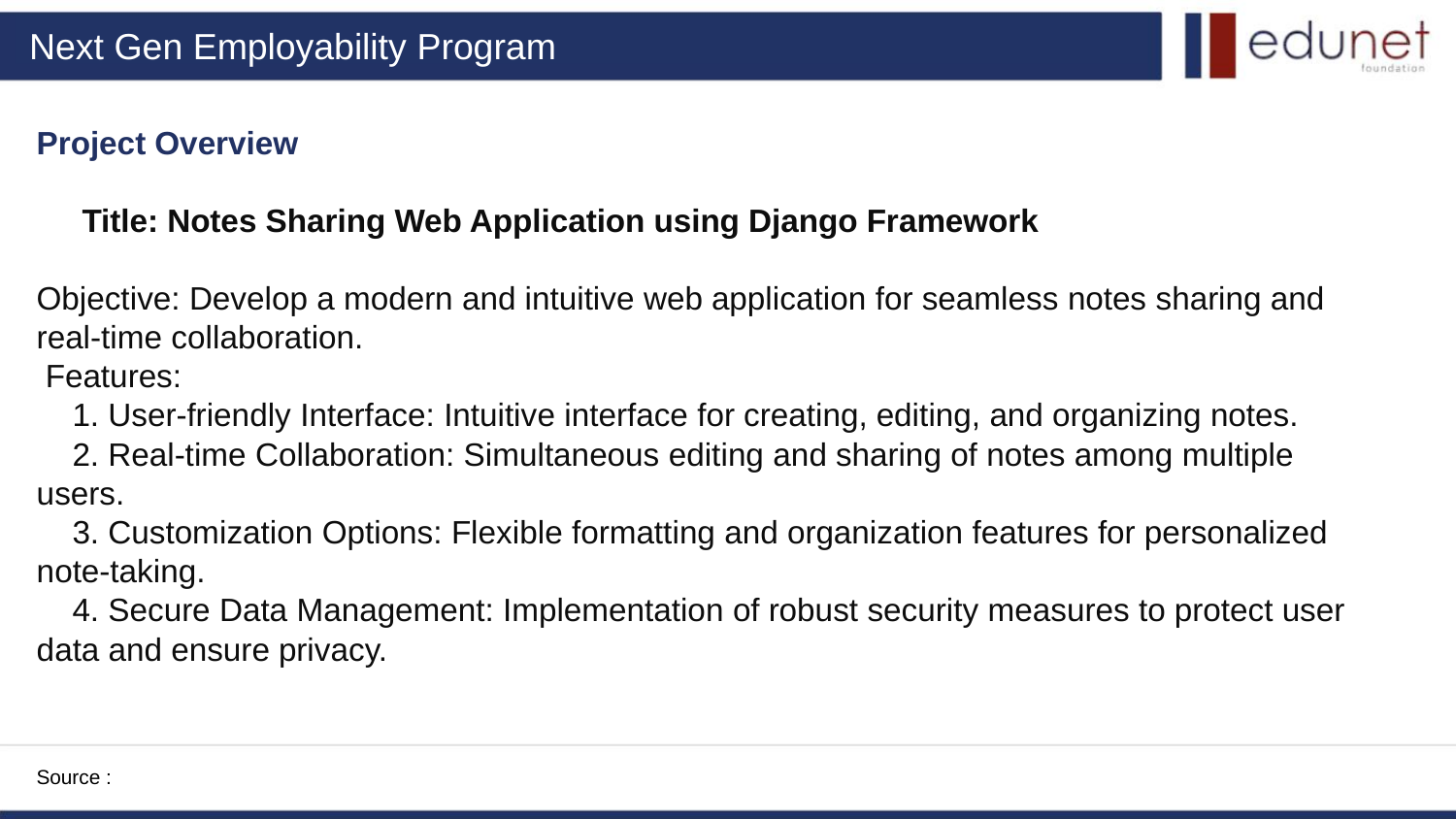

Next Gen Employability Program
Project Overview
Title: Notes Sharing Web Application using Django Framework
Objective: Develop a modern and intuitive web application for seamless notes sharing and
real-time collaboration.
Features:
1. User-friendly Interface: Intuitive interface for creating, editing, and organizing notes.
2. Real-time Collaboration: Simultaneous editing and sharing of notes among multiple
users.
3. Customization Options: Flexible formatting and organization features for personalized
note-taking.
4. Secure Data Management: Implementation of robust security measures to protect user
data and ensure privacy.
Source :